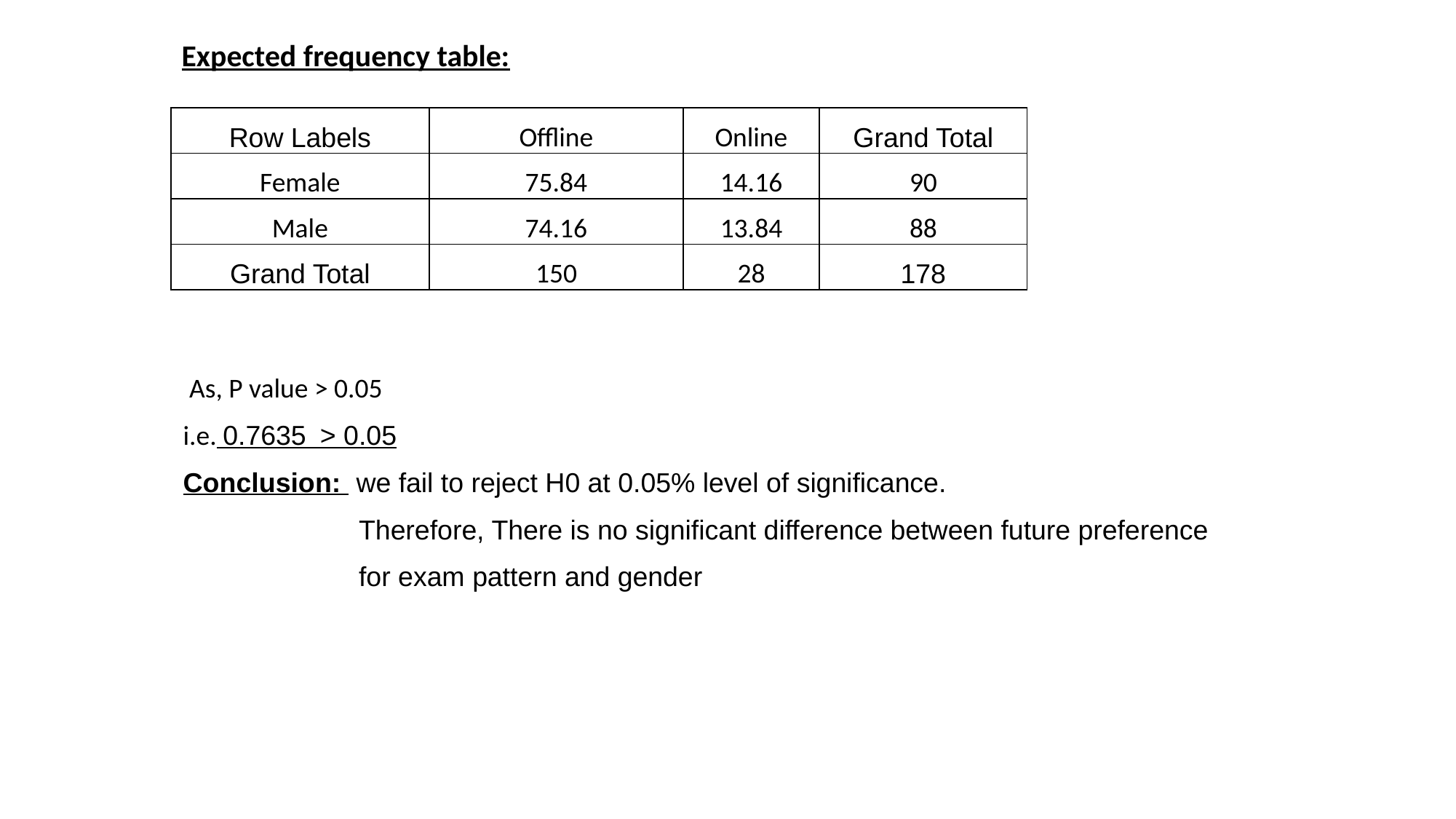

Expected frequency table:
| Row Labels | Offline | Online | Grand Total |
| --- | --- | --- | --- |
| Female | 75.84 | 14.16 | 90 |
| Male | 74.16 | 13.84 | 88 |
| Grand Total | 150 | 28 | 178 |
 As, P value > 0.05
i.e. 0.7635  > 0.05
Conclusion:  we fail to reject H0 at 0.05% level of significance.
                       Therefore, There is no significant difference between future preference
                       for exam pattern and gender